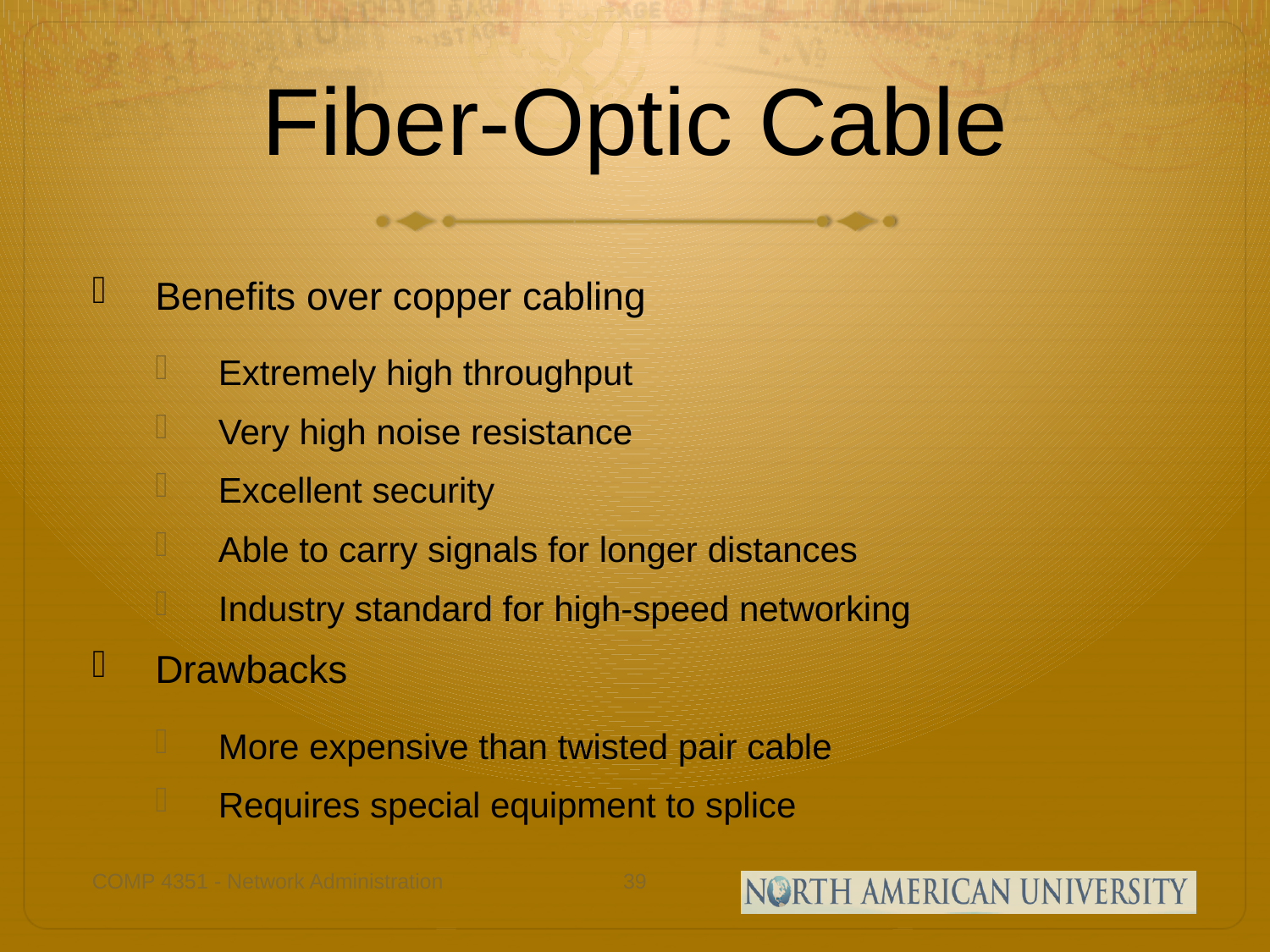

# Fiber-Optic Cable
Benefits over copper cabling
Extremely high throughput
Very high noise resistance
Excellent security
Able to carry signals for longer distances
Industry standard for high-speed networking
Drawbacks
More expensive than twisted pair cable
Requires special equipment to splice

COMP 4351 - Network Administration
39